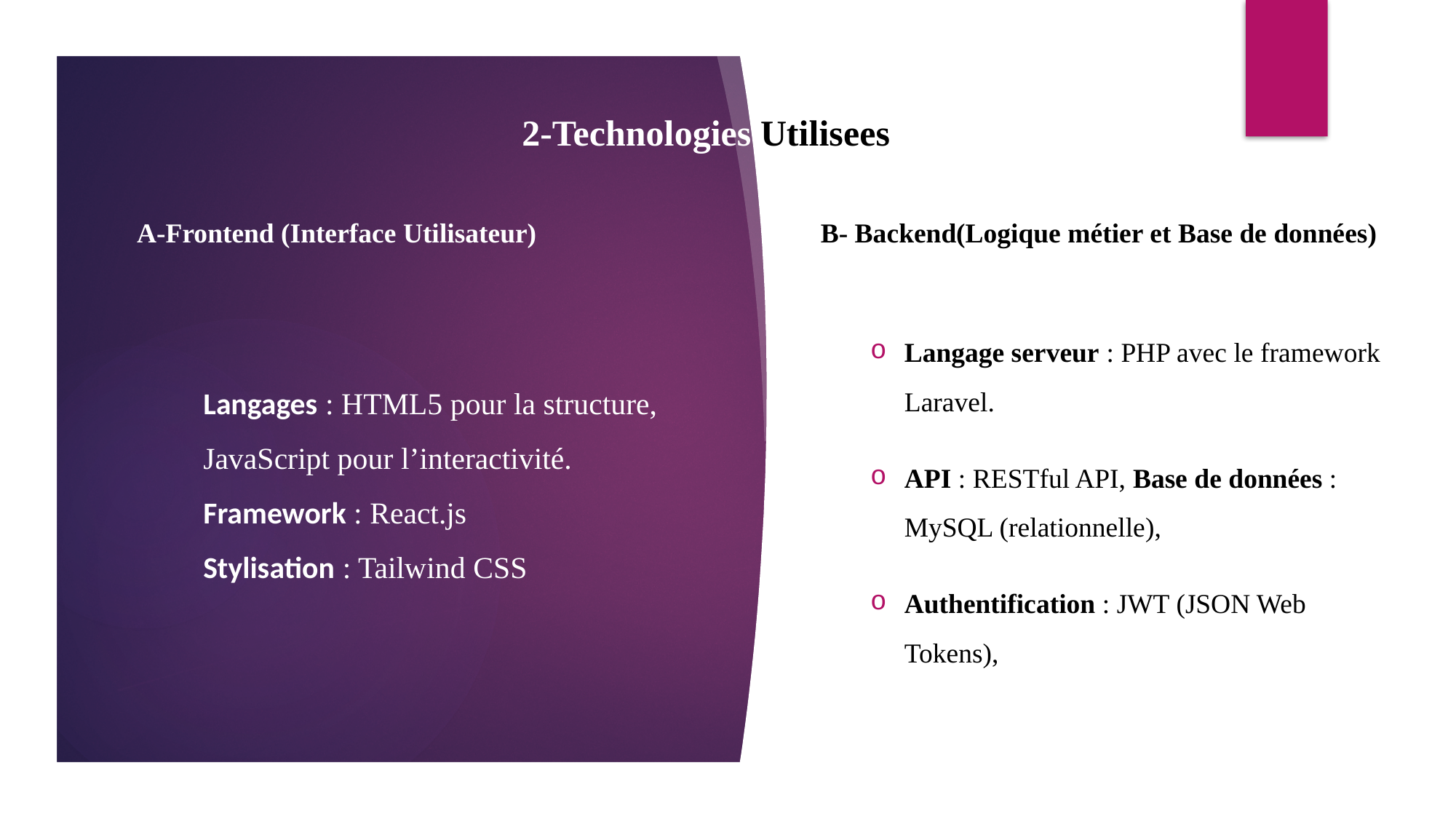

2-Technologies Utilisees
A-Frontend (Interface Utilisateur)
B- Backend(Logique métier et Base de données)
# Langages : HTML5 pour la structure, JavaScript pour l’interactivité. Framework : React.js Stylisation : Tailwind CSS
Langage serveur : PHP avec le framework Laravel.
API : RESTful API, Base de données : MySQL (relationnelle),
Authentification : JWT (JSON Web Tokens),